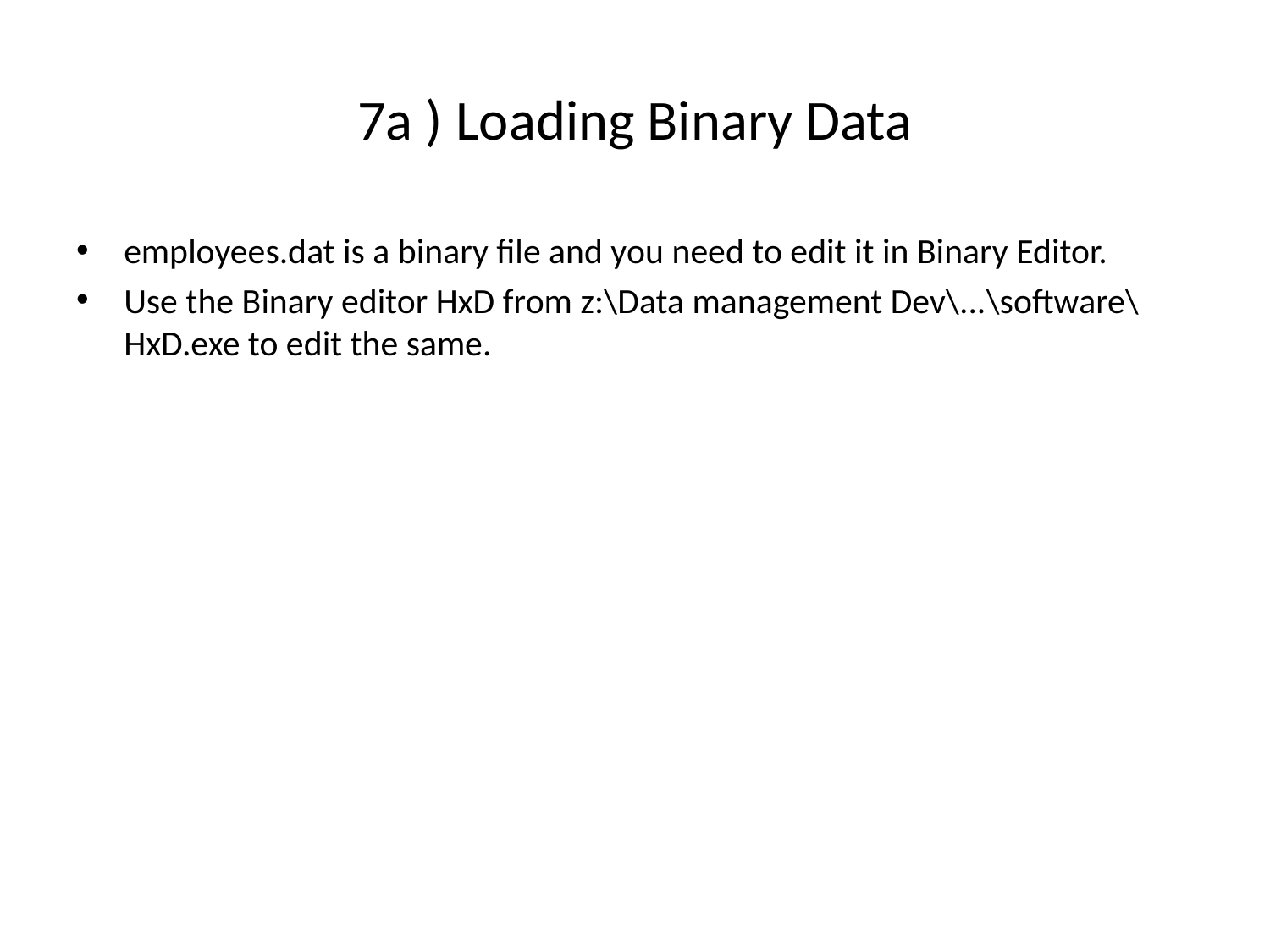

# 7a ) Loading Binary Data
employees.dat is a binary file and you need to edit it in Binary Editor.
Use the Binary editor HxD from z:\Data management Dev\...\software\HxD.exe to edit the same.